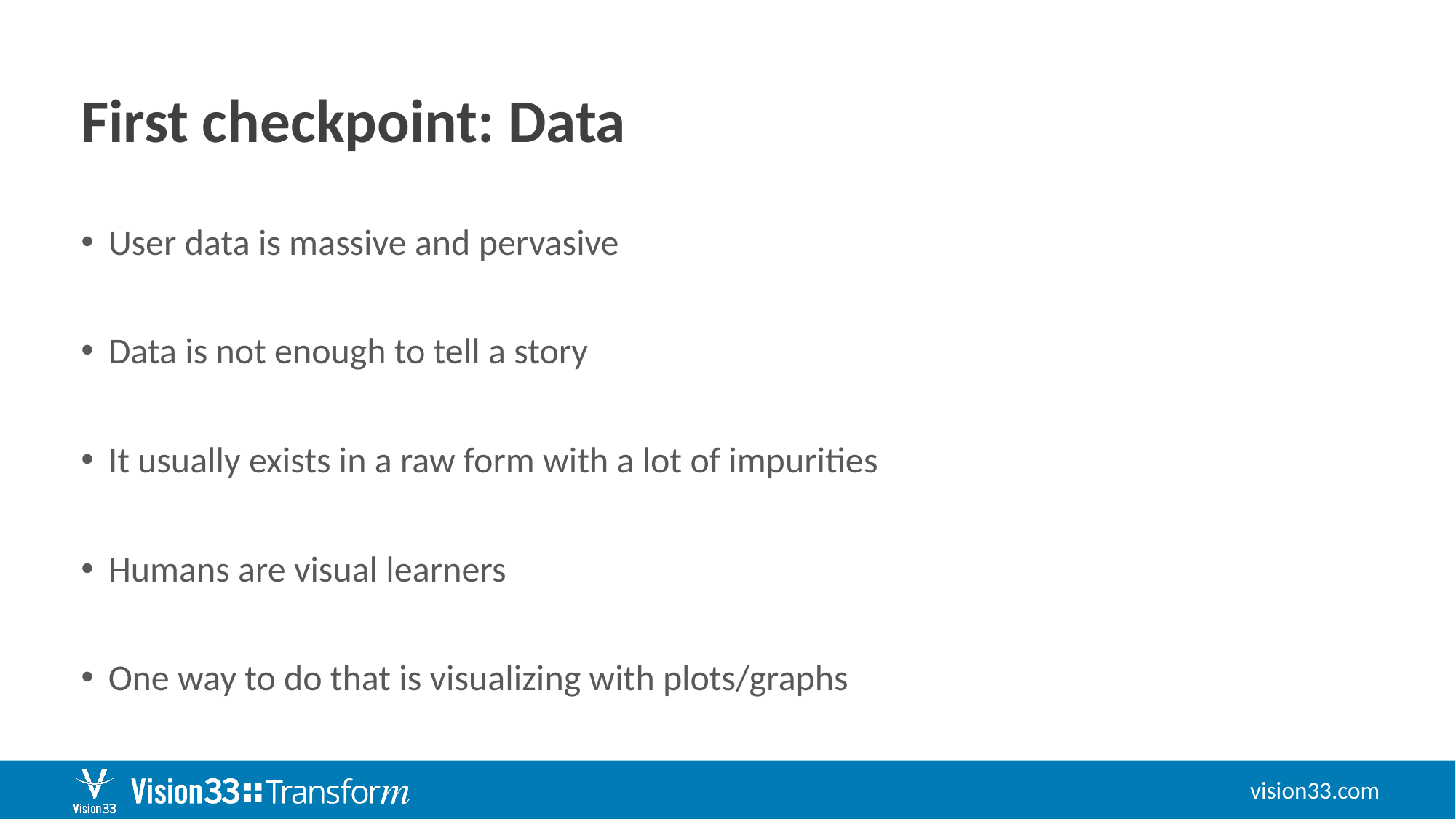

# First checkpoint: Data
User data is massive and pervasive

Data is not enough to tell a story

It usually exists in a raw form with a lot of impurities

Humans are visual learners

One way to do that is visualizing with plots/graphs